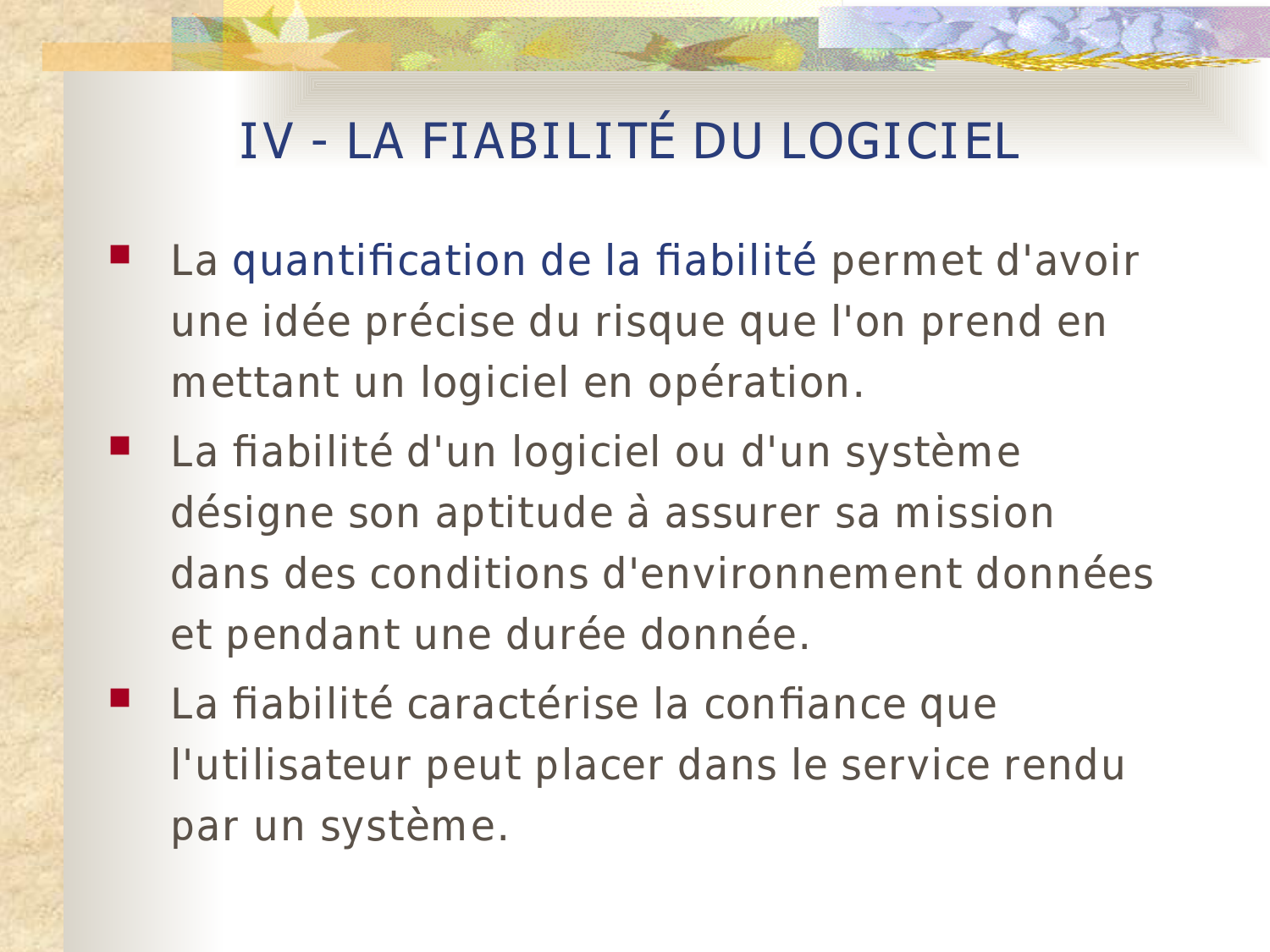

# IV - LA FIABILITÉ DU LOGICIEL
La quantification de la fiabilité permet d'avoir une idée précise du risque que l'on prend en mettant un logiciel en opération.
La fiabilité d'un logiciel ou d'un système désigne son aptitude à assurer sa mission dans des conditions d'environnement données et pendant une durée donnée.
La fiabilité caractérise la confiance que l'utilisateur peut placer dans le service rendu par un système.